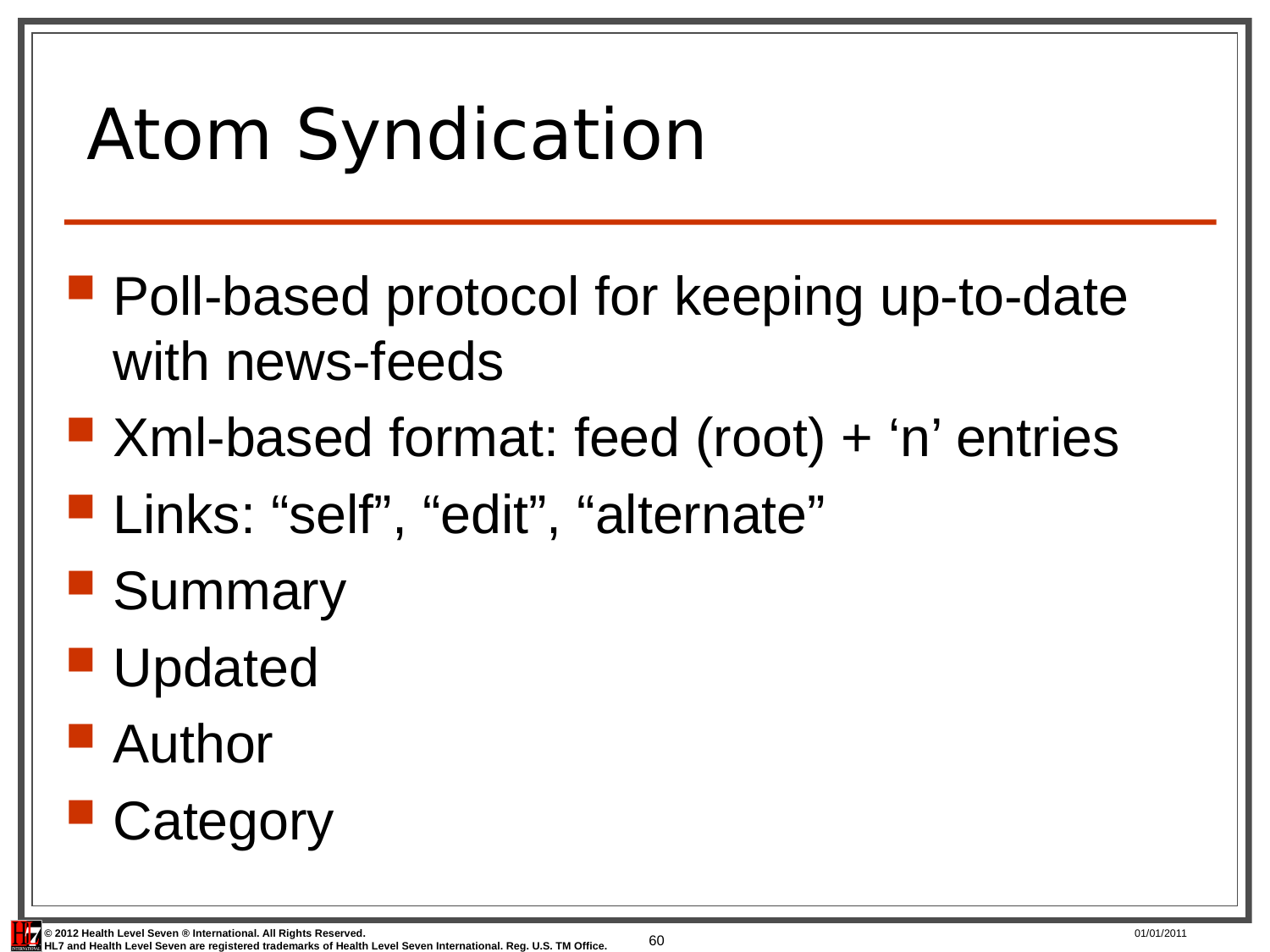

# Atom Syndication
Poll-based protocol for keeping up-to-date with news-feeds
Xml-based format: feed (root) + ‘n’ entries
Links: “self”, “edit”, “alternate”
Summary
Updated
Author
Category
60
01/01/2011